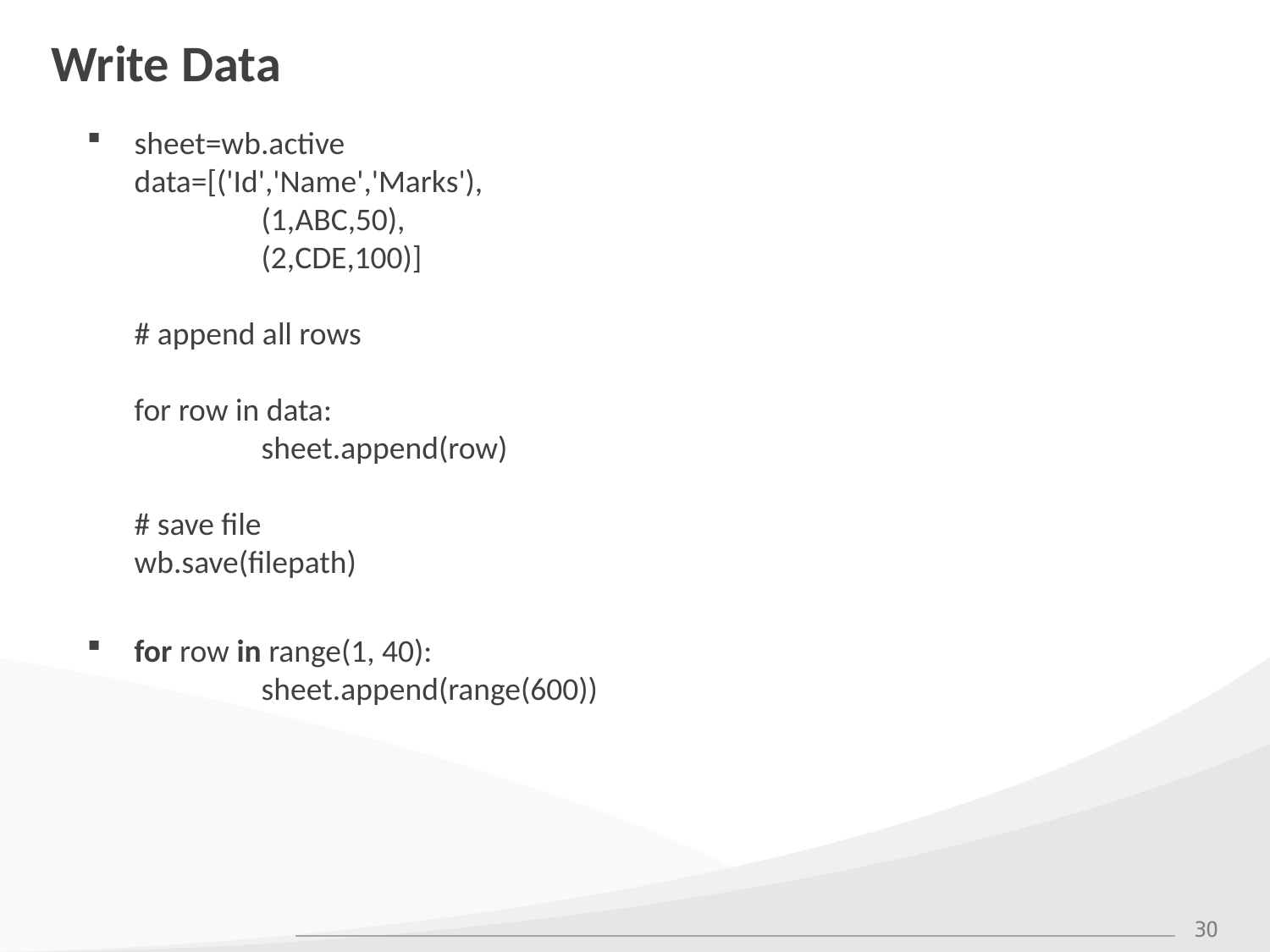

# Write Data
sheet=wb.active
data=[('Id','Name','Marks'),
	(1,ABC,50),
	(2,CDE,100)]
# append all rows
for row in data:
	sheet.append(row)
# save file
wb.save(filepath)

for row in range(1, 40):
	sheet.append(range(600))